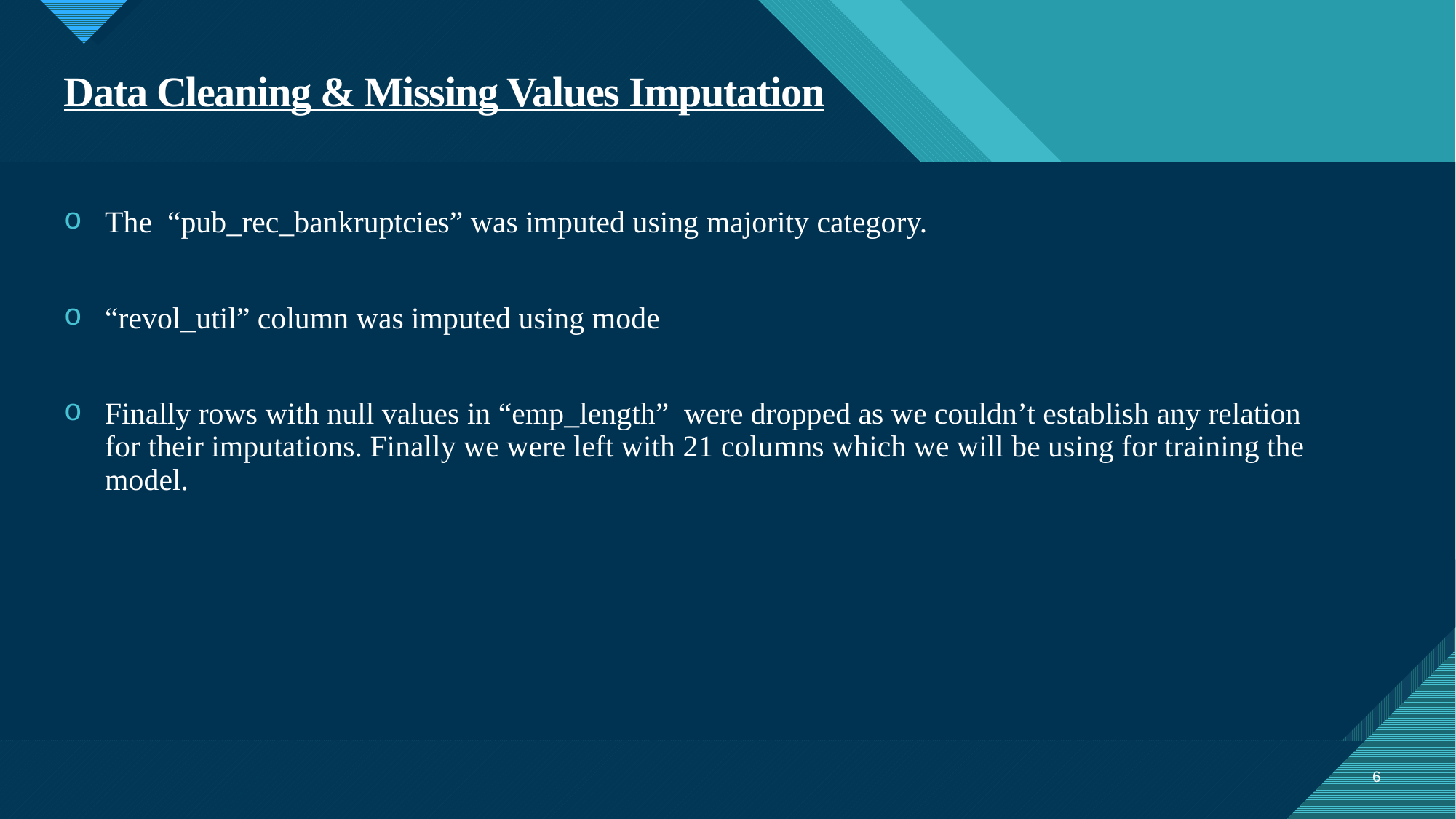

# Data Cleaning & Missing Values Imputation
The  “pub_rec_bankruptcies” was imputed using majority category.

“revol_util” column was imputed using mode

Finally rows with null values in “emp_length”  were dropped as we couldn’t establish any relation  for their imputations. Finally we were left with 21 columns which we will be using for training the model.

6